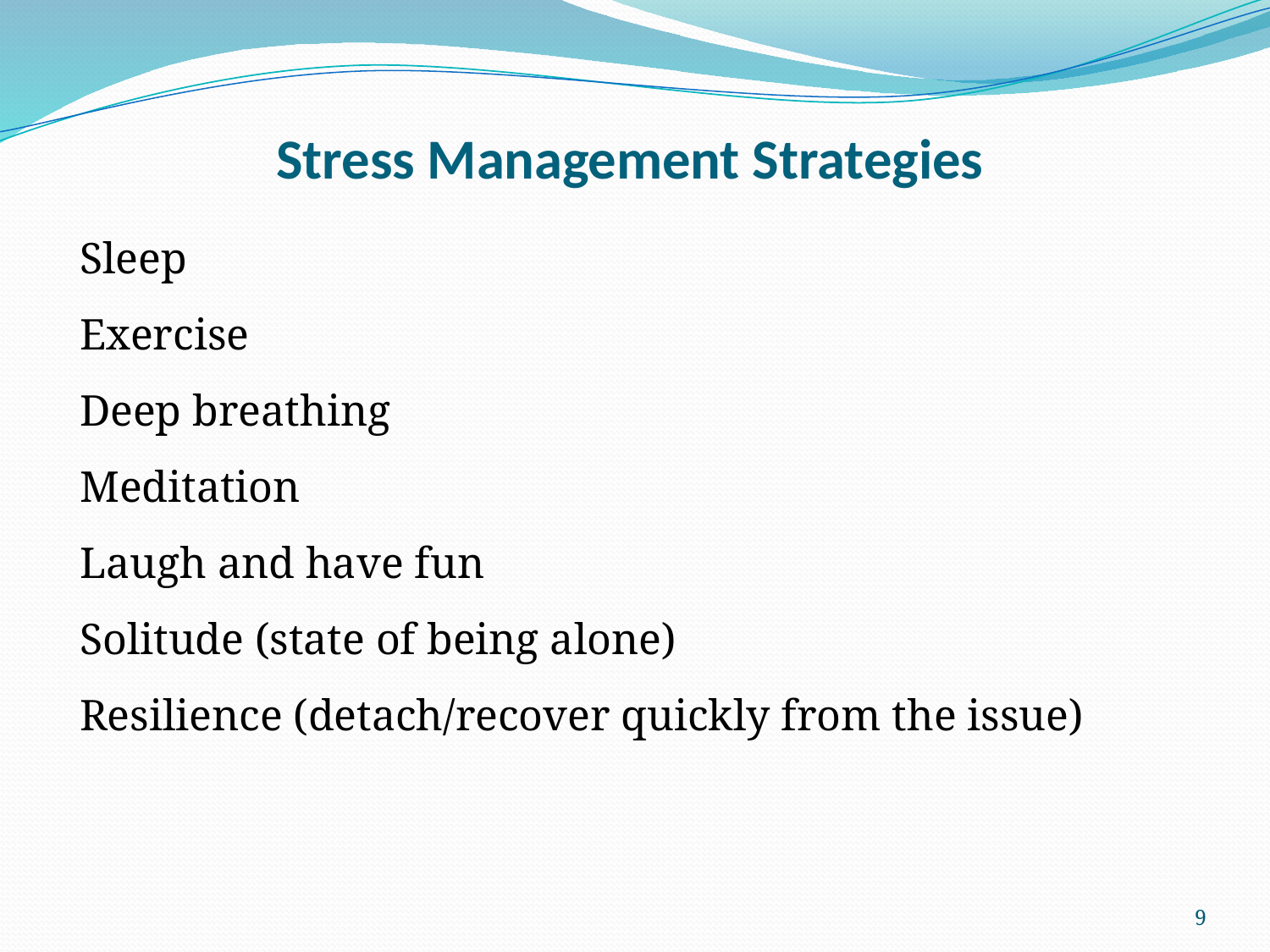

# Stress Management Strategies
Sleep
Exercise
Deep breathing
Meditation
Laugh and have fun
Solitude (state of being alone)
Resilience (detach/recover quickly from the issue)
9